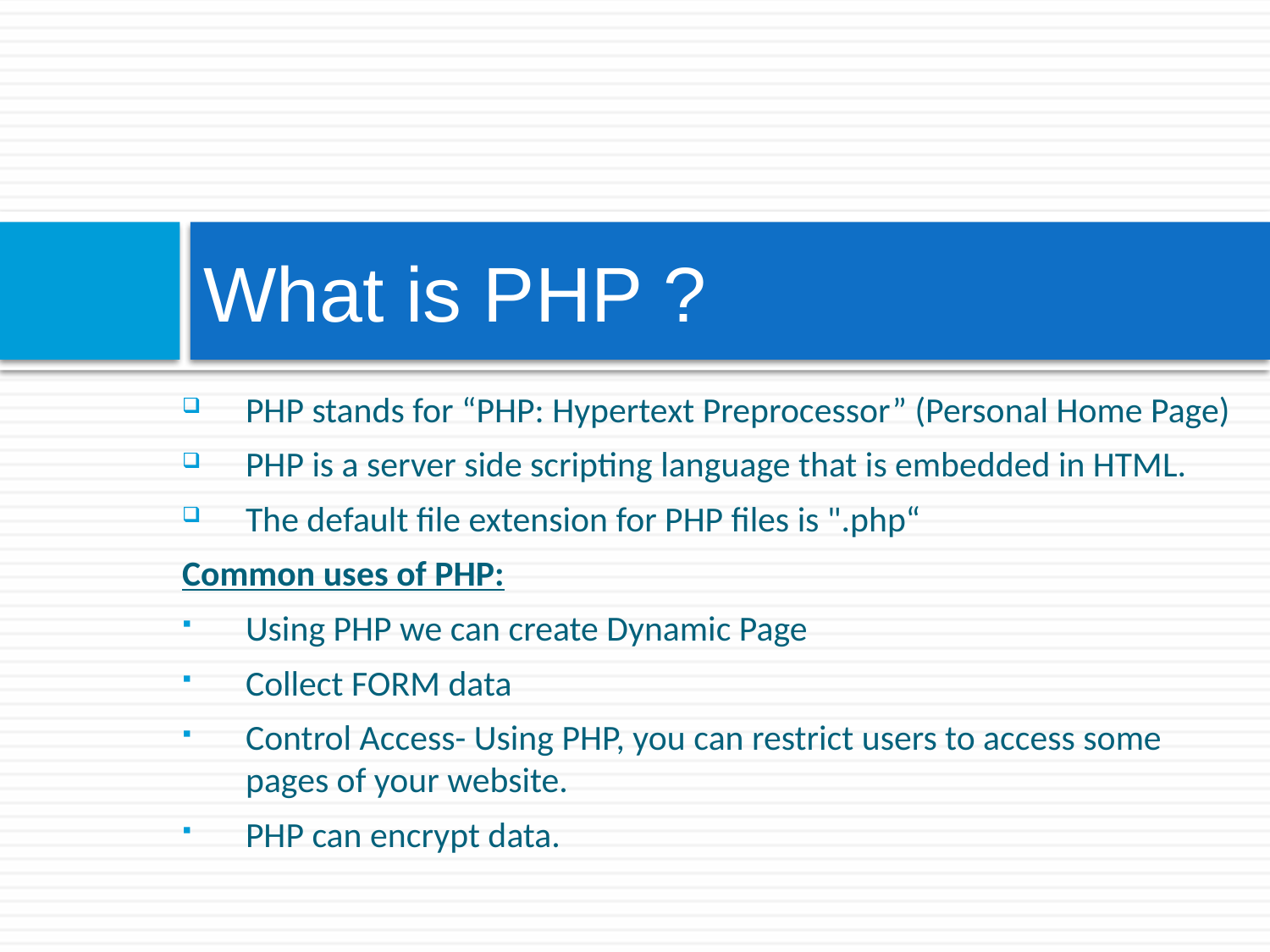

# What is PHP ?
PHP stands for “PHP: Hypertext Preprocessor” (Personal Home Page)
PHP is a server side scripting language that is embedded in HTML.
The default file extension for PHP files is ".php“
Common uses of PHP:
Using PHP we can create Dynamic Page
Collect FORM data
Control Access- Using PHP, you can restrict users to access some pages of your website.
PHP can encrypt data.